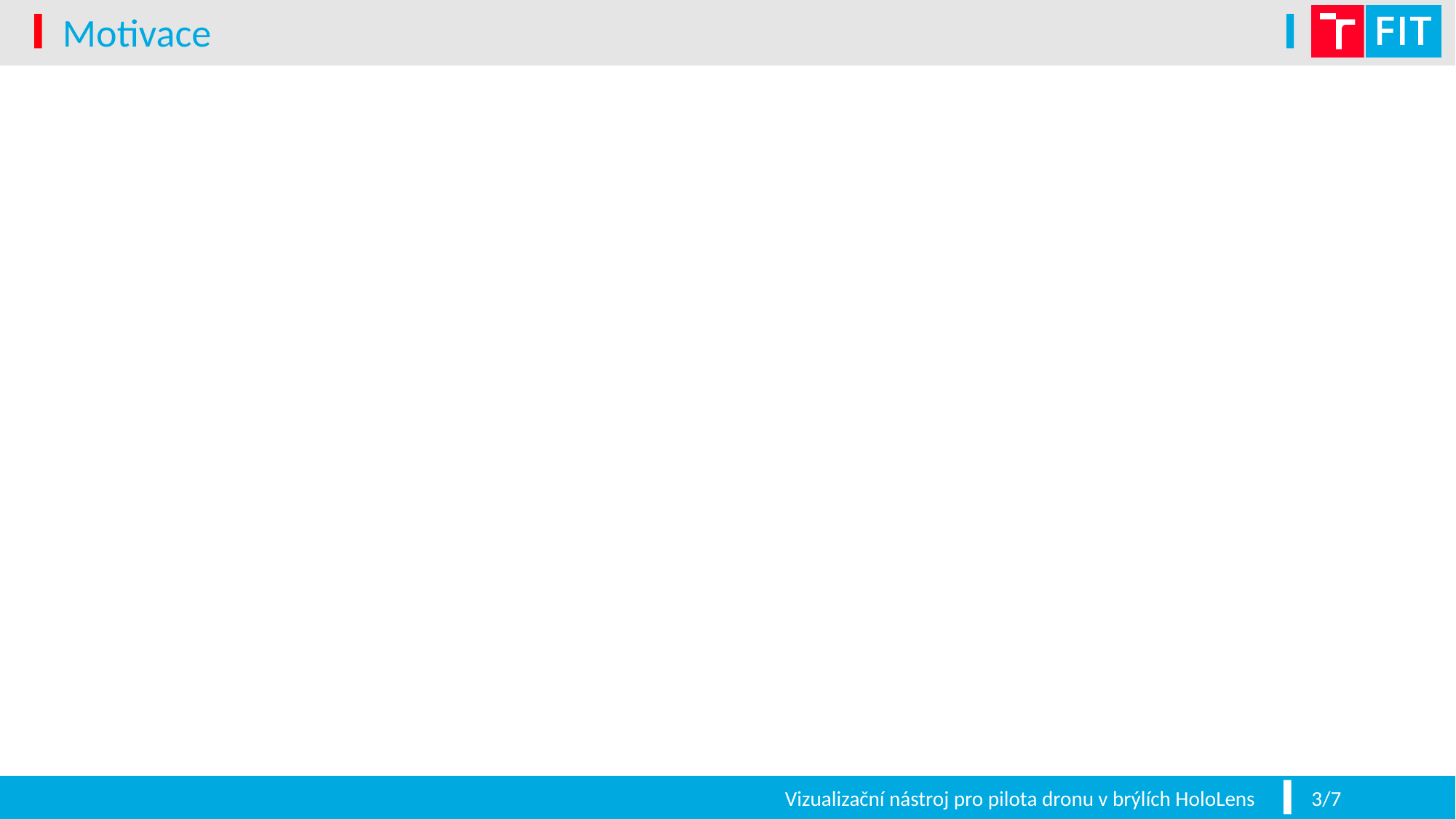

# Motivace

Vizualizační nástroj pro pilota dronu v brýlích HoloLens
3/7